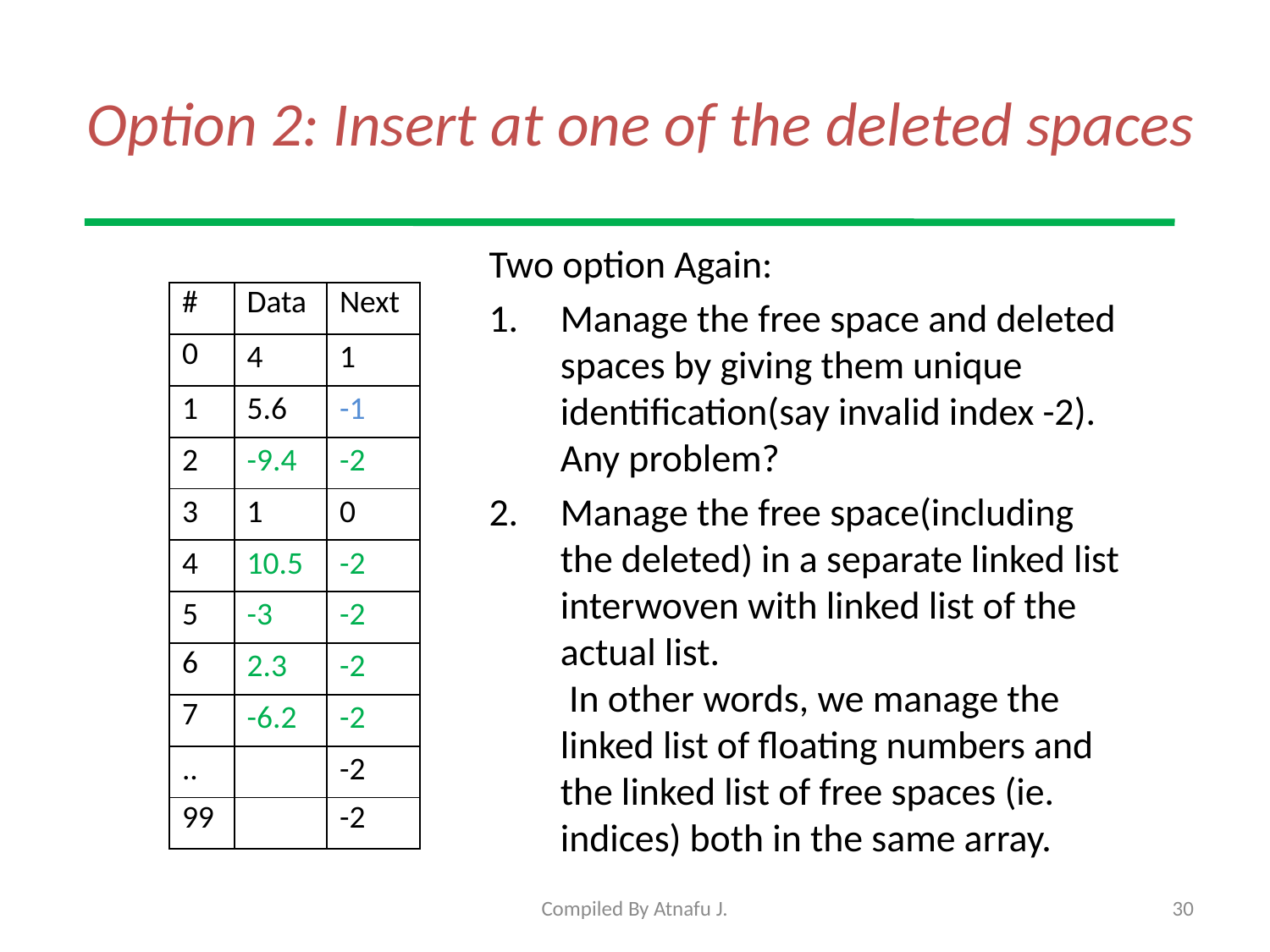

# Option 2: Insert at one of the deleted spaces
Two option Again:
Manage the free space and deleted spaces by giving them unique identification(say invalid index -2). Any problem?
Manage the free space(including the deleted) in a separate linked list interwoven with linked list of the actual list.
 In other words, we manage the linked list of floating numbers and the linked list of free spaces (ie. indices) both in the same array.
| # | Data | Next |
| --- | --- | --- |
| 0 | 4 | 1 |
| 1 | 5.6 | -1 |
| 2 | -9.4 | -2 |
| 3 | 1 | 0 |
| 4 | 10.5 | -2 |
| 5 | -3 | -2 |
| 6 | 2.3 | -2 |
| 7 | -6.2 | -2 |
| .. |  | -2 |
| 99 |  | -2 |

Compiled By Atnafu J.
30